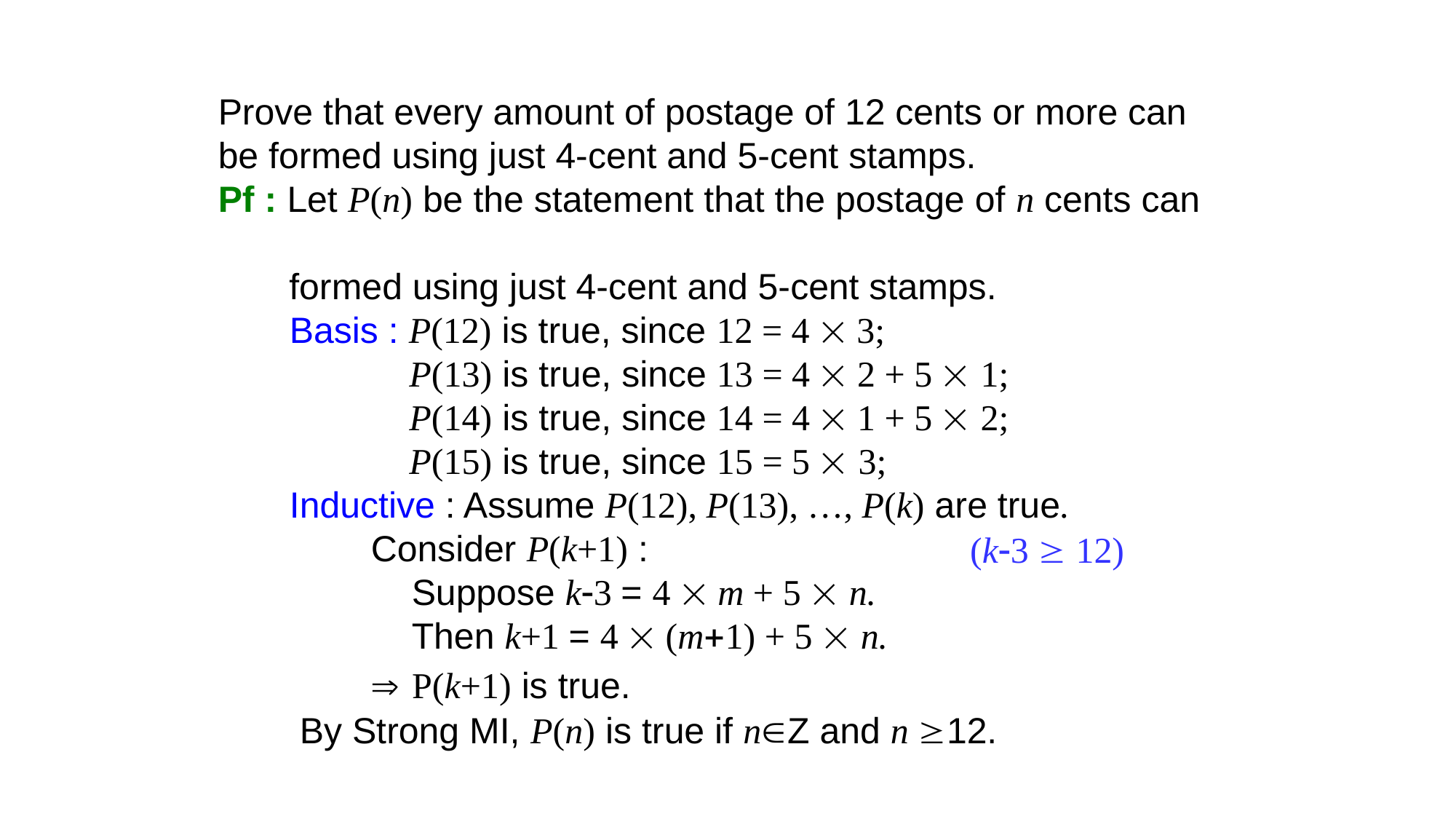

Prove that every amount of postage of 12 cents or more can be formed using just 4-cent and 5-cent stamps.
Pf : Let P(n) be the statement that the postage of n cents can
       formed using just 4-cent and 5-cent stamps.
       Basis : P(12) is true, since 12 = 4 × 3;
                     P(13) is true, since 13 = 4 × 2 + 5 × 1;
                     P(14) is true, since 14 = 4 × 1 + 5 × 2;
                     P(15) is true, since 15 = 5 × 3;
       Inductive : Assume P(12), P(13), …, P(k) are true.
               Consider P(k+1) :
                   Suppose k−3 = 4 × m + 5 × n.
                   Then k+1 = 4 × (m+1) + 5 × n.
               ⇒ P(k+1) is true.
        By Strong MI, P(n) is true if n∈Z and n ≥12.
(k−3 ≥ 12)